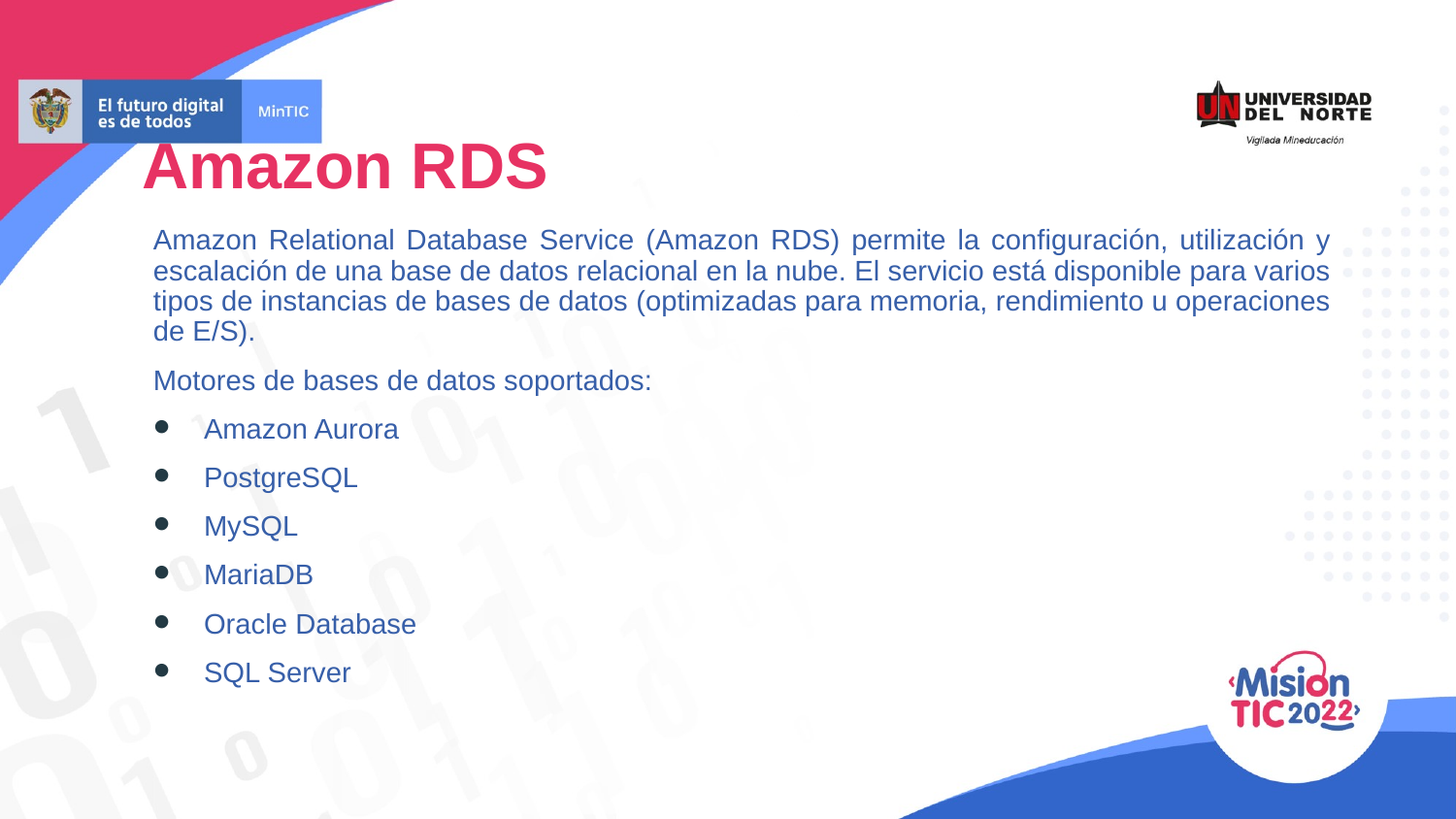

Amazon RDS
Amazon Relational Database Service (Amazon RDS) permite la configuración, utilización y escalación de una base de datos relacional en la nube. El servicio está disponible para varios tipos de instancias de bases de datos (optimizadas para memoria, rendimiento u operaciones de E/S).
Motores de bases de datos soportados:
Amazon Aurora
PostgreSQL
MySQL
MariaDB
Oracle Database
SQL Server